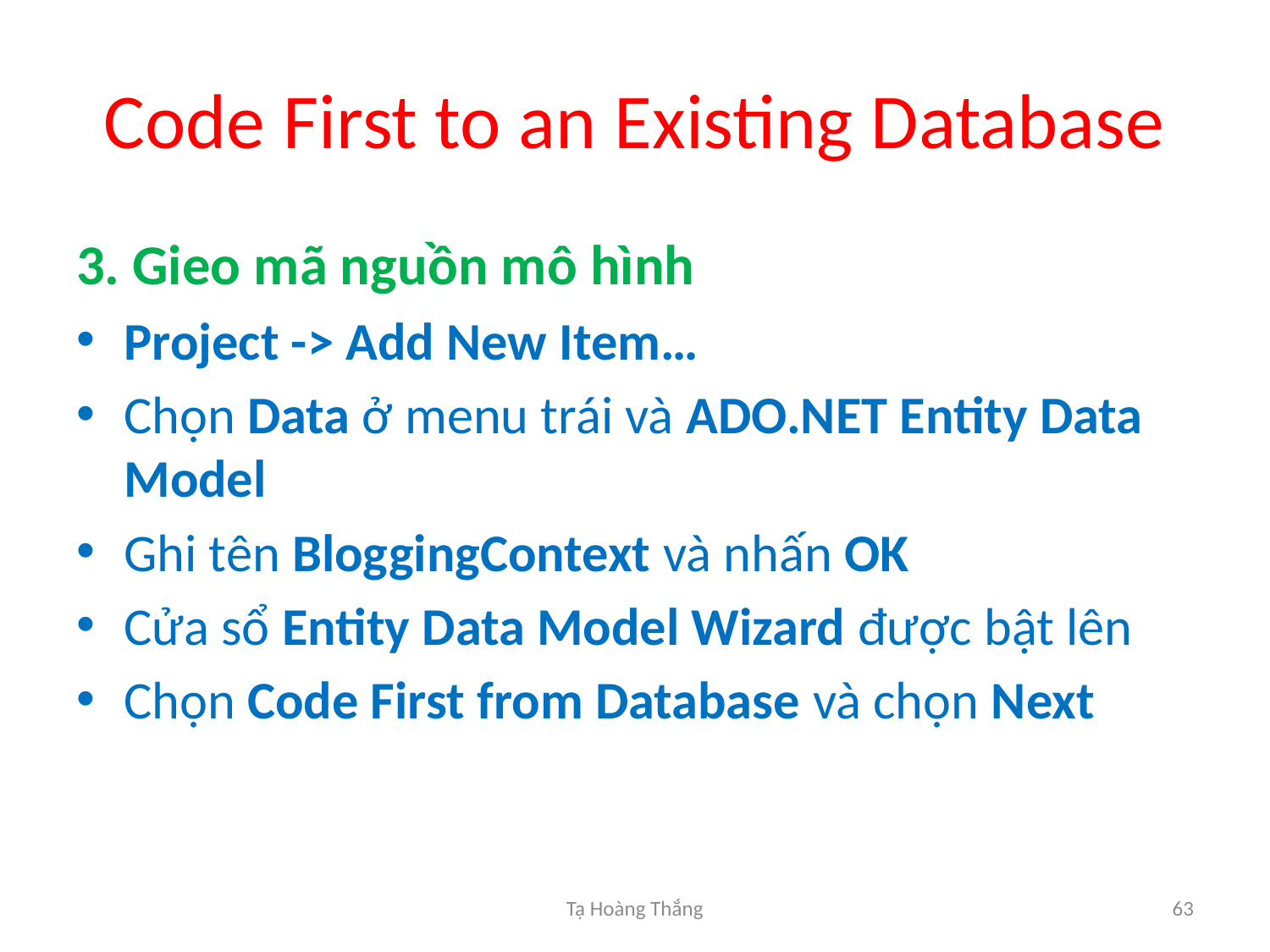

# Code First to an Existing Database
3. Gieo mã nguồn mô hình
Project -> Add New Item…
Chọn Data ở menu trái và ADO.NET Entity Data Model
Ghi tên BloggingContext và nhấn OK
Cửa sổ Entity Data Model Wizard được bật lên
Chọn Code First from Database và chọn Next

Tạ Hoàng Thắng
63